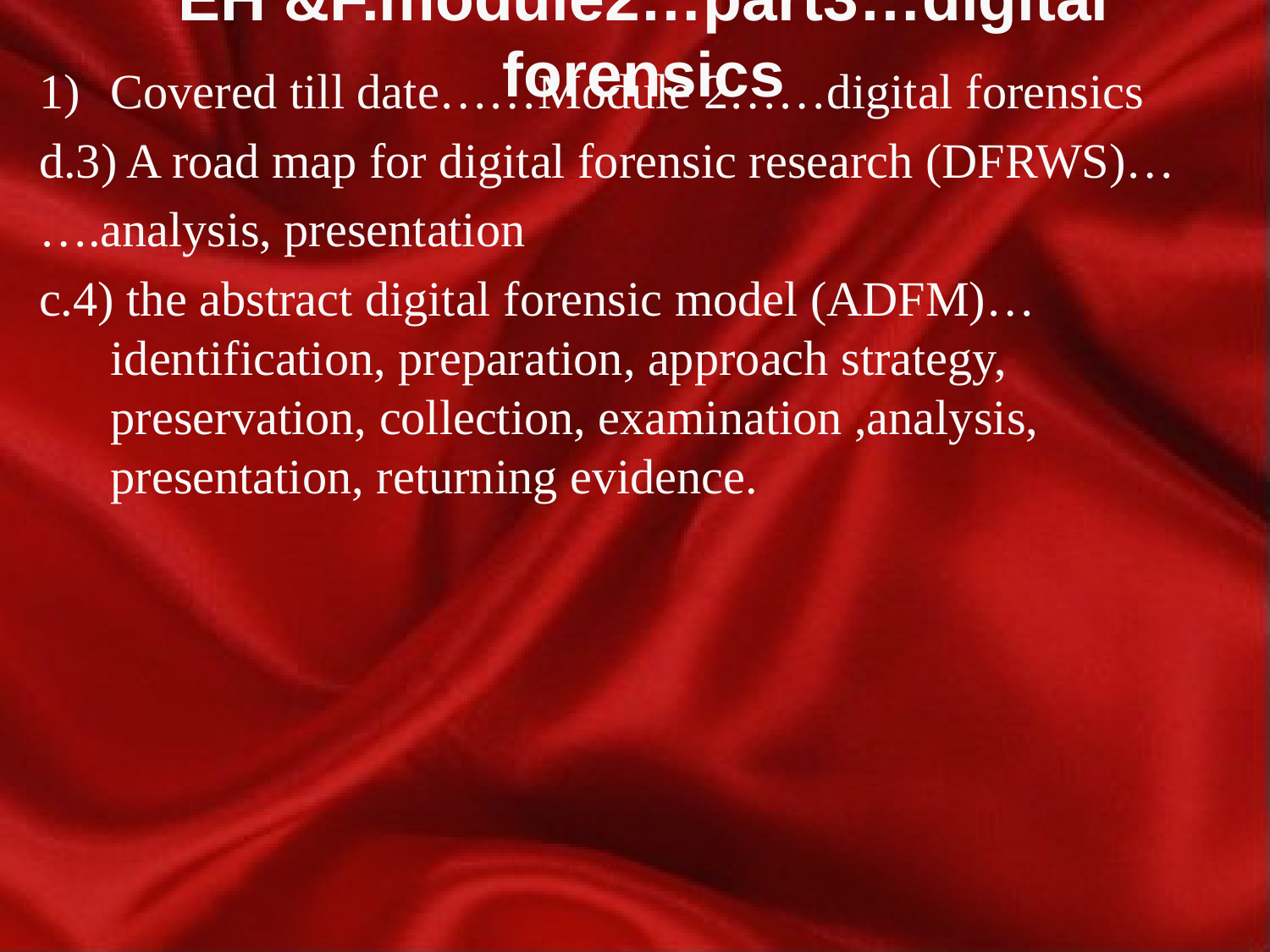

# EH &F.module2…part3…digital forensics
Covered till date……Module 2……digital forensics
d.3) A road map for digital forensic research (DFRWS)…
….analysis, presentation
c.4) the abstract digital forensic model (ADFM)…identification, preparation, approach strategy,  preservation, collection, examination ,analysis, presentation, returning evidence.